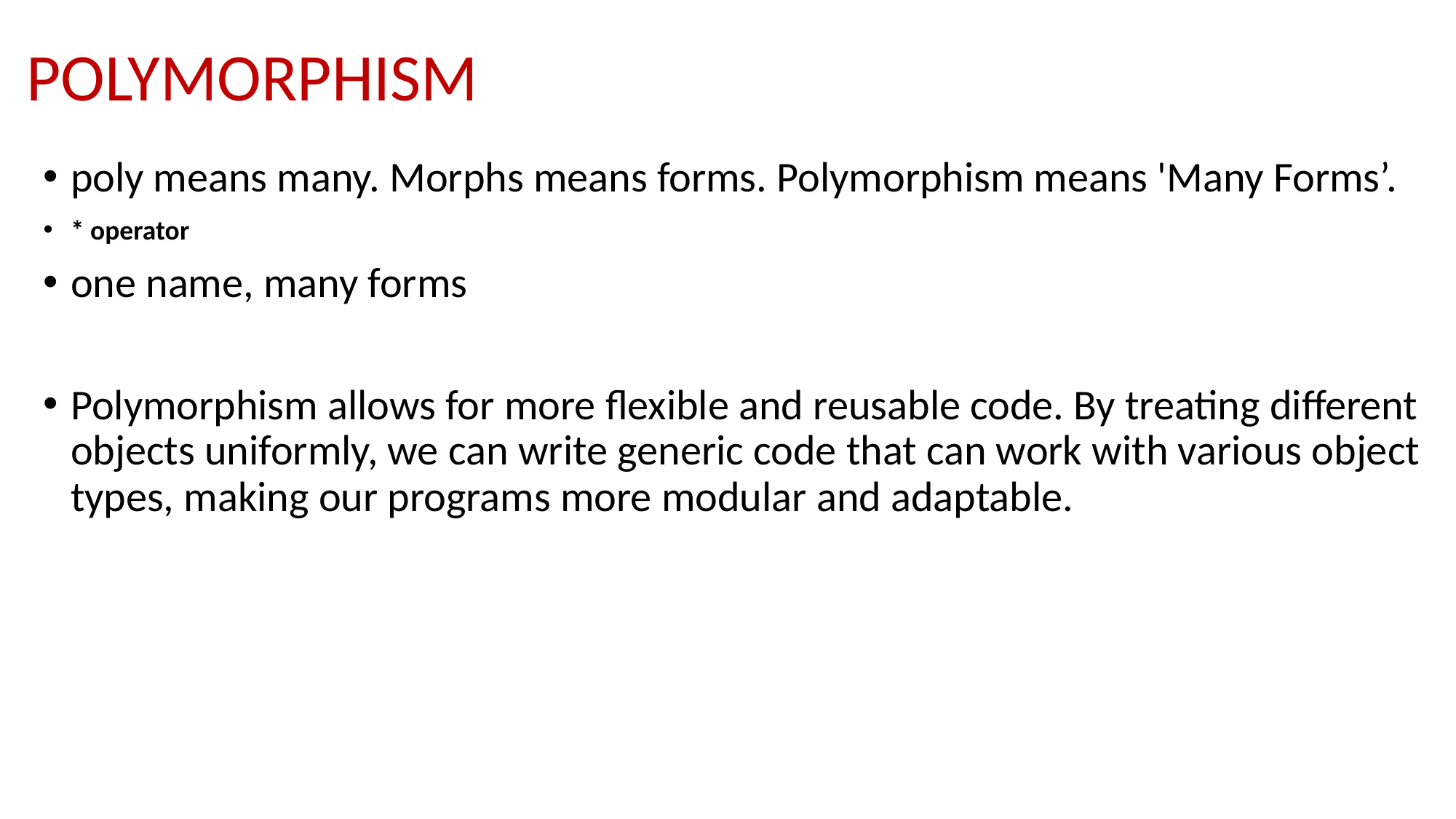

# POLYMORPHISM
poly means many. Morphs means forms. Polymorphism means 'Many Forms’.
* operator
one name, many forms

Polymorphism allows for more flexible and reusable code. By treating different objects uniformly, we can write generic code that can work with various object types, making our programs more modular and adaptable.